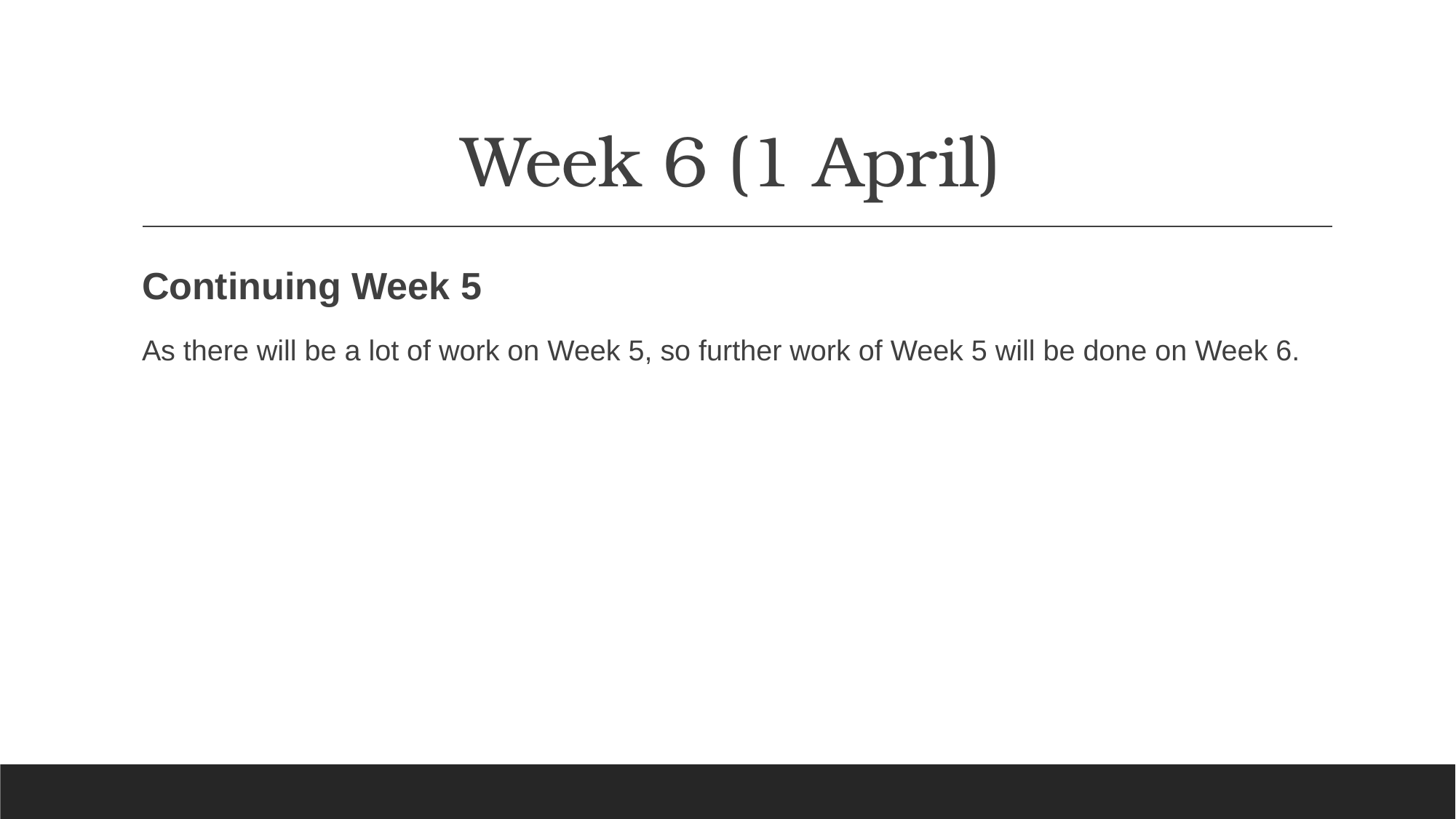

# Week 6 (1 April)
Continuing Week 5
As there will be a lot of work on Week 5, so further work of Week 5 will be done on Week 6.